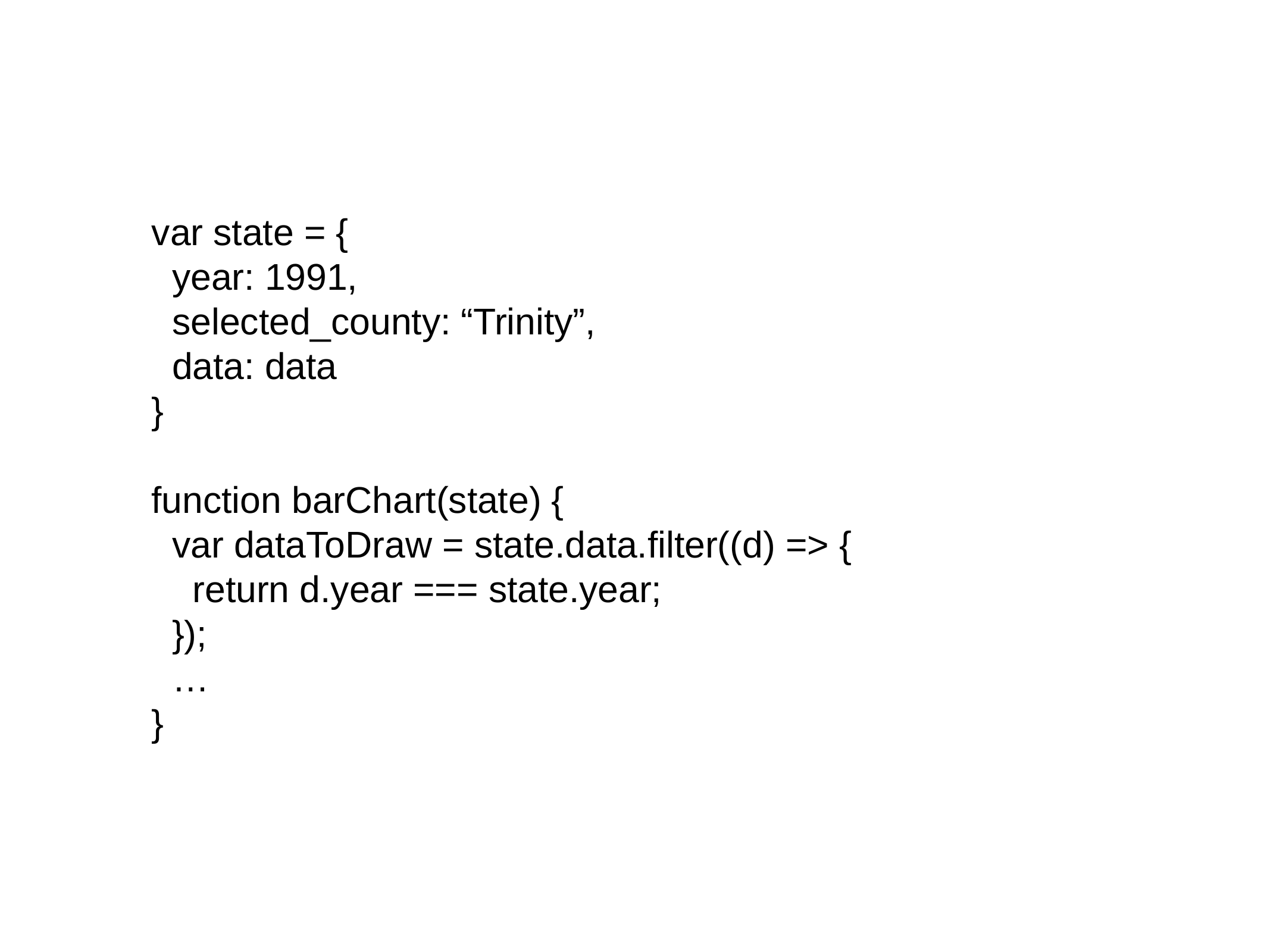

var state = {
   year: 1991,
   selected_county: “Trinity”,
   data: data
 }
 function barChart(state) {
   var dataToDraw = state.data.filter((d) => {
     return d.year === state.year;
   });
   …
 }